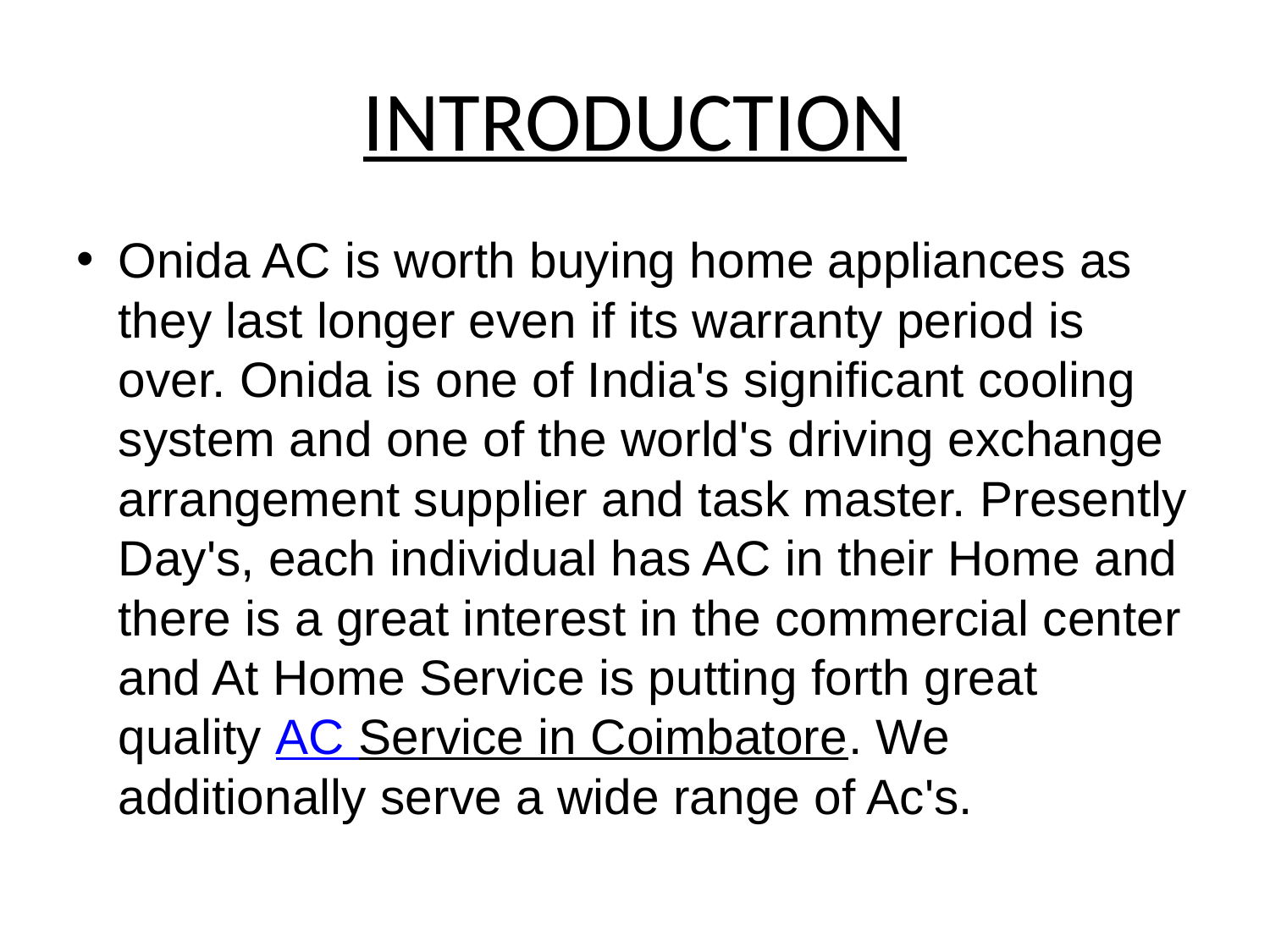

# INTRODUCTION
Onida AC is worth buying home appliances as they last longer even if its warranty period is over. Onida is one of India's significant cooling system and one of the world's driving exchange arrangement supplier and task master. Presently Day's, each individual has AC in their Home and there is a great interest in the commercial center and At Home Service is putting forth great quality AC Service in Coimbatore. We additionally serve a wide range of Ac's.